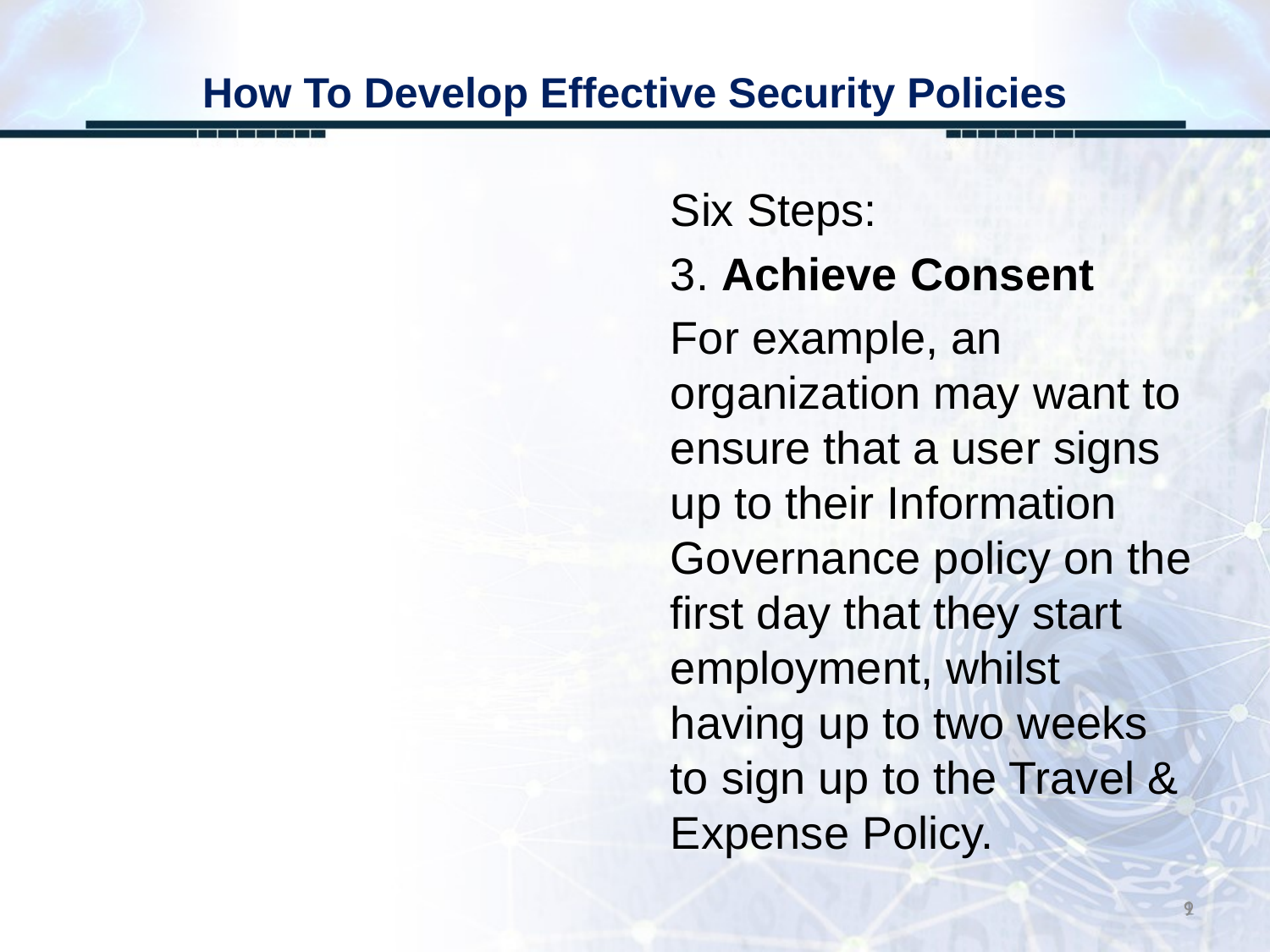

# How To Develop Effective Security Policies
Six Steps:
3. Achieve Consent
For example, an organization may want to ensure that a user signs up to their Information Governance policy on the first day that they start employment, whilst having up to two weeks to sign up to the Travel & Expense Policy.
9